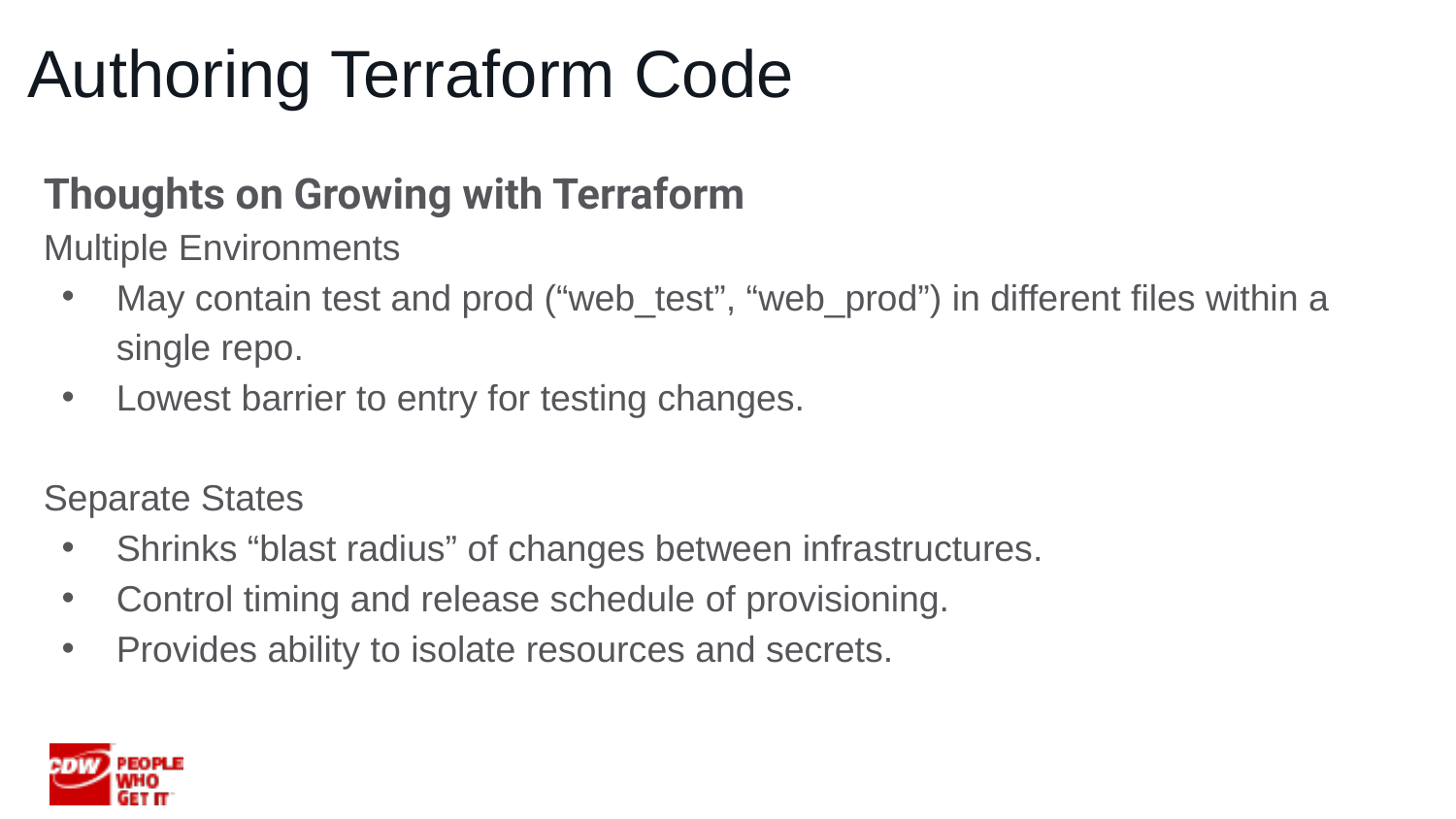

# Authoring Terraform Code
Thoughts on Growing with Terraform
Multiple Environments
May contain test and prod (“web_test”, “web_prod”) in different files within a single repo.
Lowest barrier to entry for testing changes.

Separate States
Shrinks “blast radius” of changes between infrastructures.
Control timing and release schedule of provisioning.
Provides ability to isolate resources and secrets.